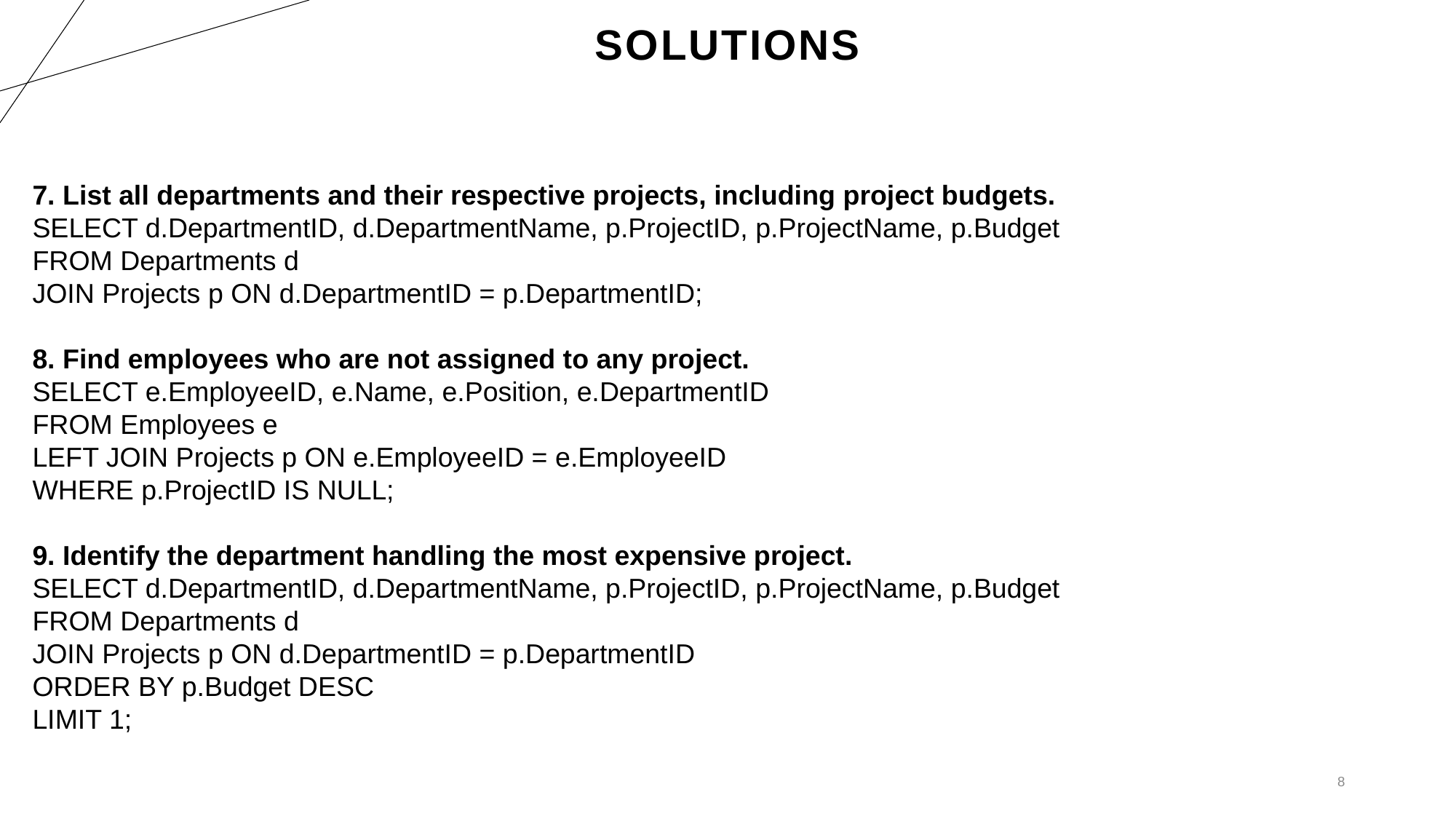

# solutions
7. List all departments and their respective projects, including project budgets.
SELECT d.DepartmentID, d.DepartmentName, p.ProjectID, p.ProjectName, p.Budget
FROM Departments d
JOIN Projects p ON d.DepartmentID = p.DepartmentID;

8. Find employees who are not assigned to any project.
SELECT e.EmployeeID, e.Name, e.Position, e.DepartmentID
FROM Employees e
LEFT JOIN Projects p ON e.EmployeeID = e.EmployeeID
WHERE p.ProjectID IS NULL;

9. Identify the department handling the most expensive project.
SELECT d.DepartmentID, d.DepartmentName, p.ProjectID, p.ProjectName, p.Budget
FROM Departments d
JOIN Projects p ON d.DepartmentID = p.DepartmentID
ORDER BY p.Budget DESC
LIMIT 1;
8